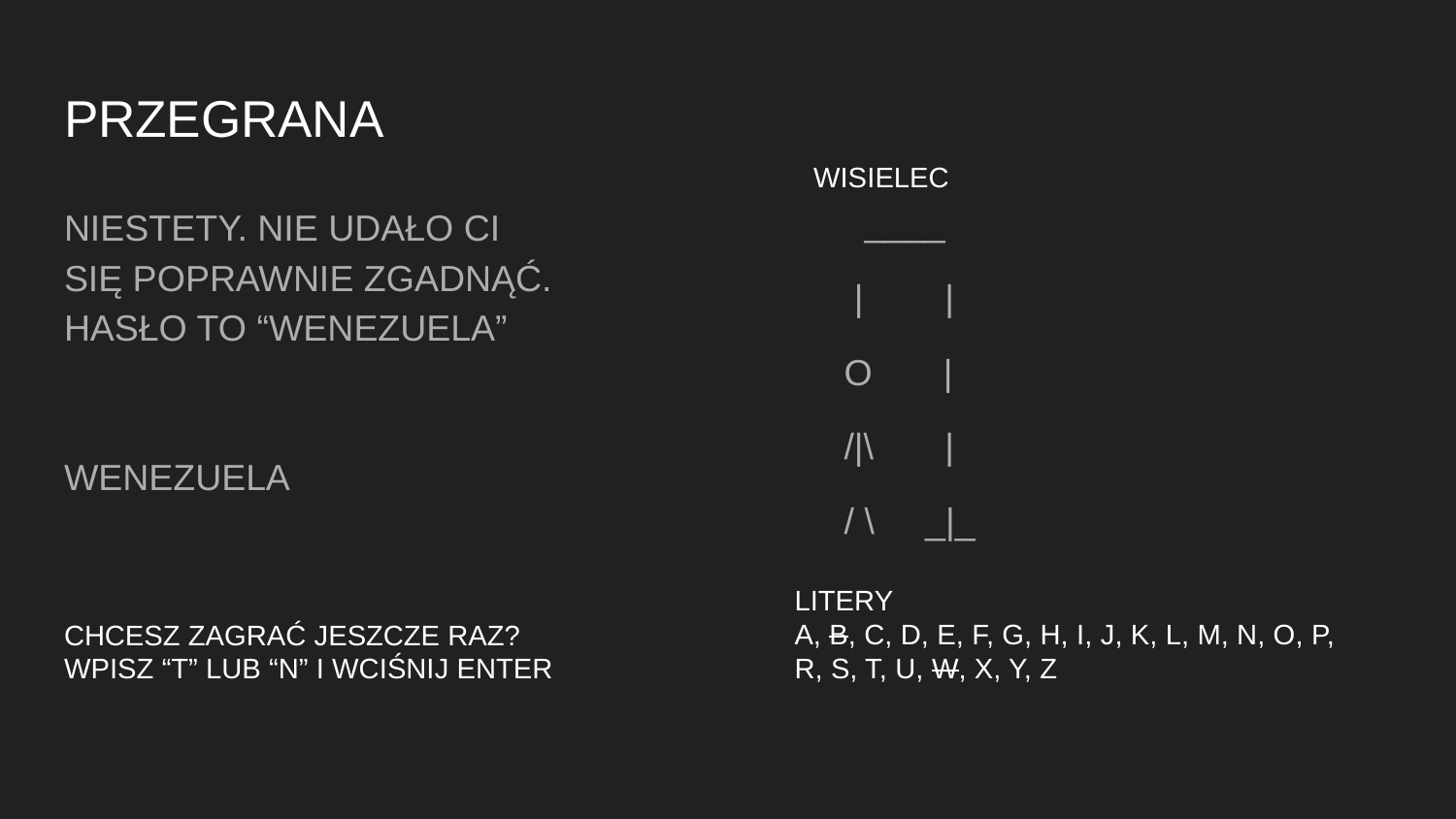

# PRZEGRANA
WISIELEC
     ____
    |        |
   O       |
   /|\       |
   / \     _|_

NIESTETY. NIE UDAŁO CI SIĘ POPRAWNIE ZGADNĄĆ. HASŁO TO “WENEZUELA”

WENEZUELA
LITERY
A, B, C, D, E, F, G, H, I, J, K, L, M, N, O, P, R, S, T, U, W, X, Y, Z
CHCESZ ZAGRAĆ JESZCZE RAZ? WPISZ “T” LUB “N” I WCIŚNIJ ENTER